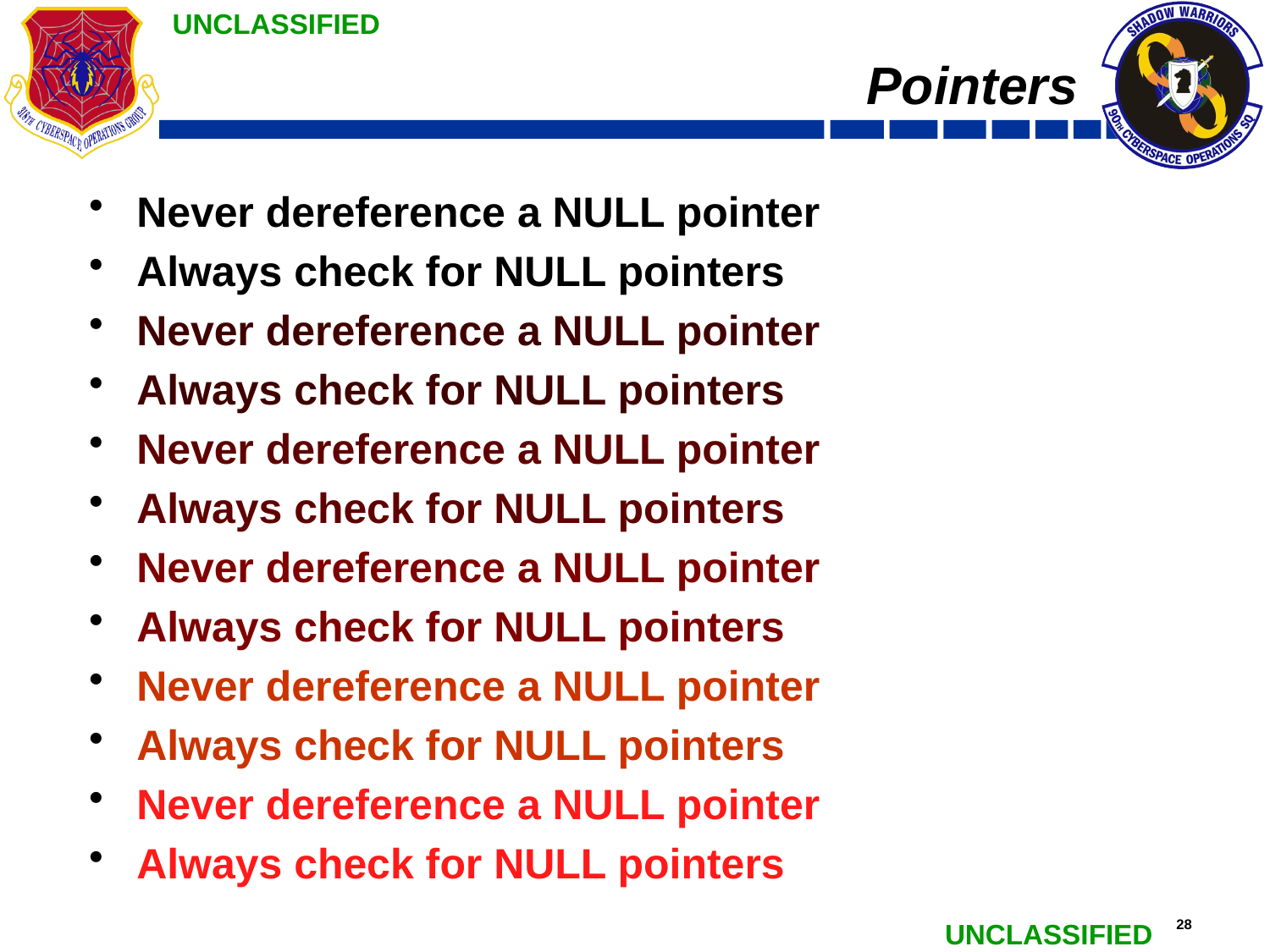

# Pointers
Never dereference a NULL pointer
Always check for NULL pointers
Never dereference a NULL pointer
Always check for NULL pointers
Never dereference a NULL pointer
Always check for NULL pointers
Never dereference a NULL pointer
Always check for NULL pointers
Never dereference a NULL pointer
Always check for NULL pointers
Never dereference a NULL pointer
Always check for NULL pointers